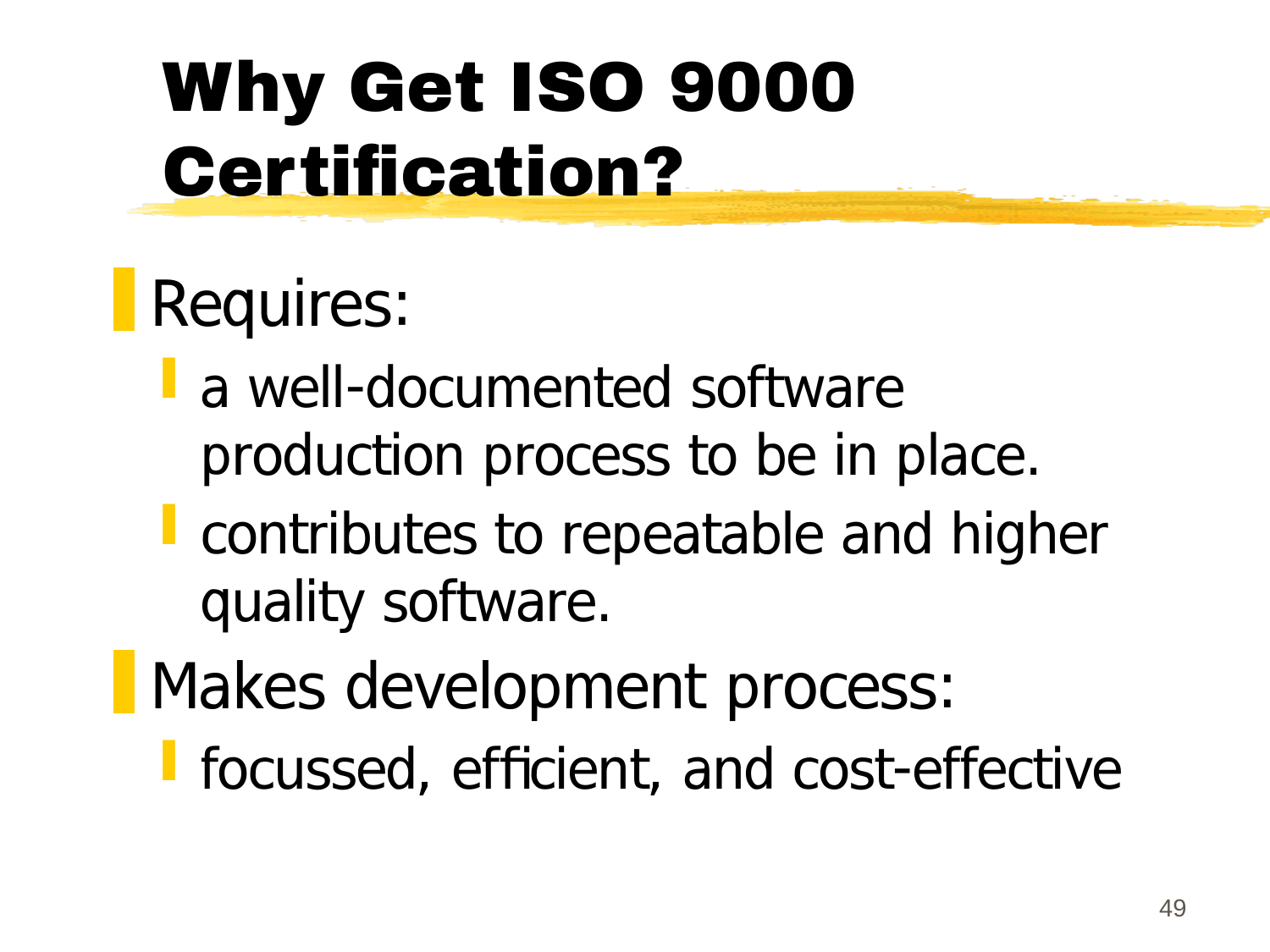

# Why Get ISO 9000 Certification?
Requires:
a well-documented software production process to be in place.
contributes to repeatable and higher quality software.
Makes development process:
focussed, efficient, and cost-effective
49